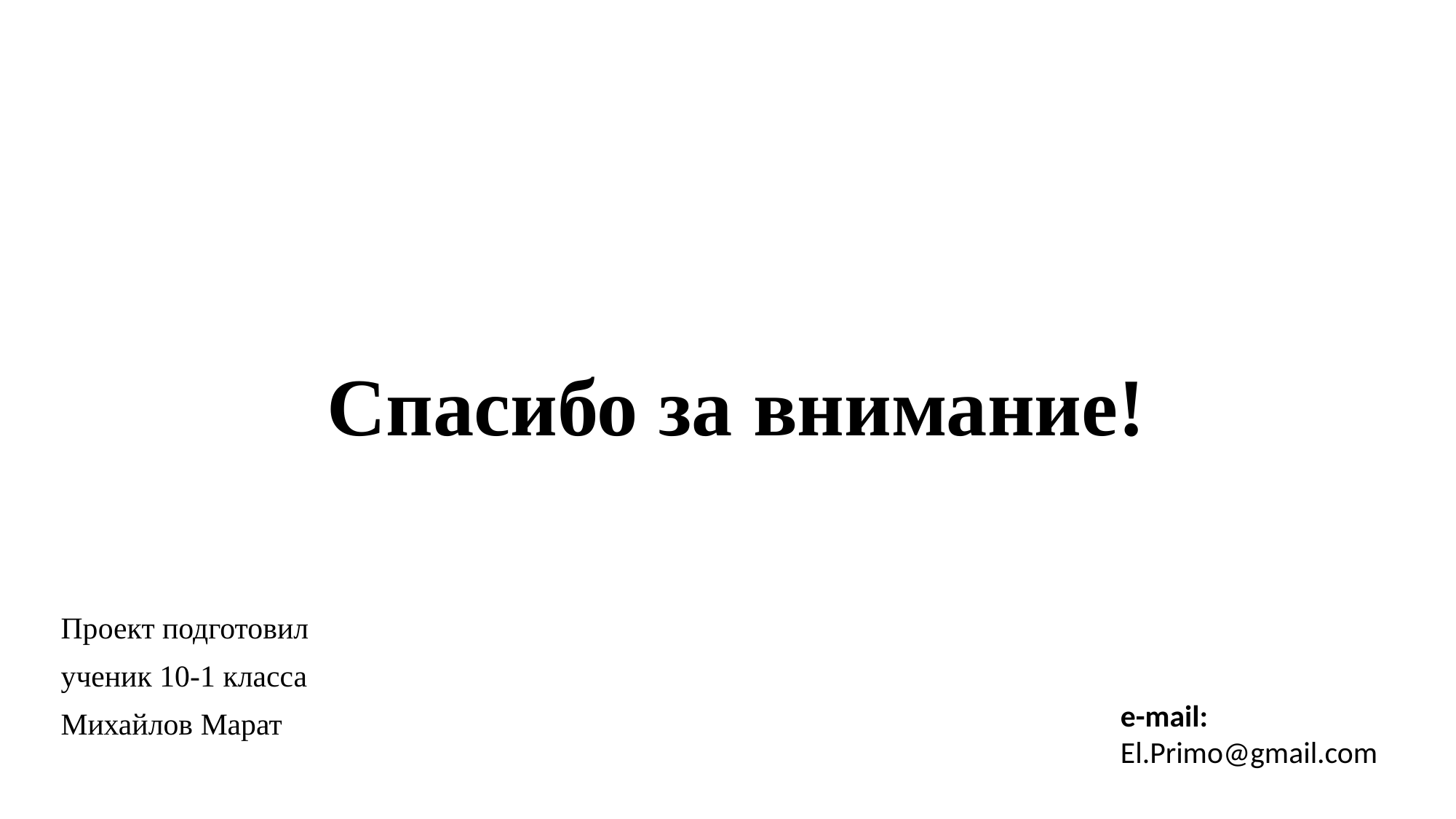

# Спасибо за внимание!
Проект подготовил
ученик 10-1 класса
Михайлов Марат

e-mail:
El.Primo@gmail.com